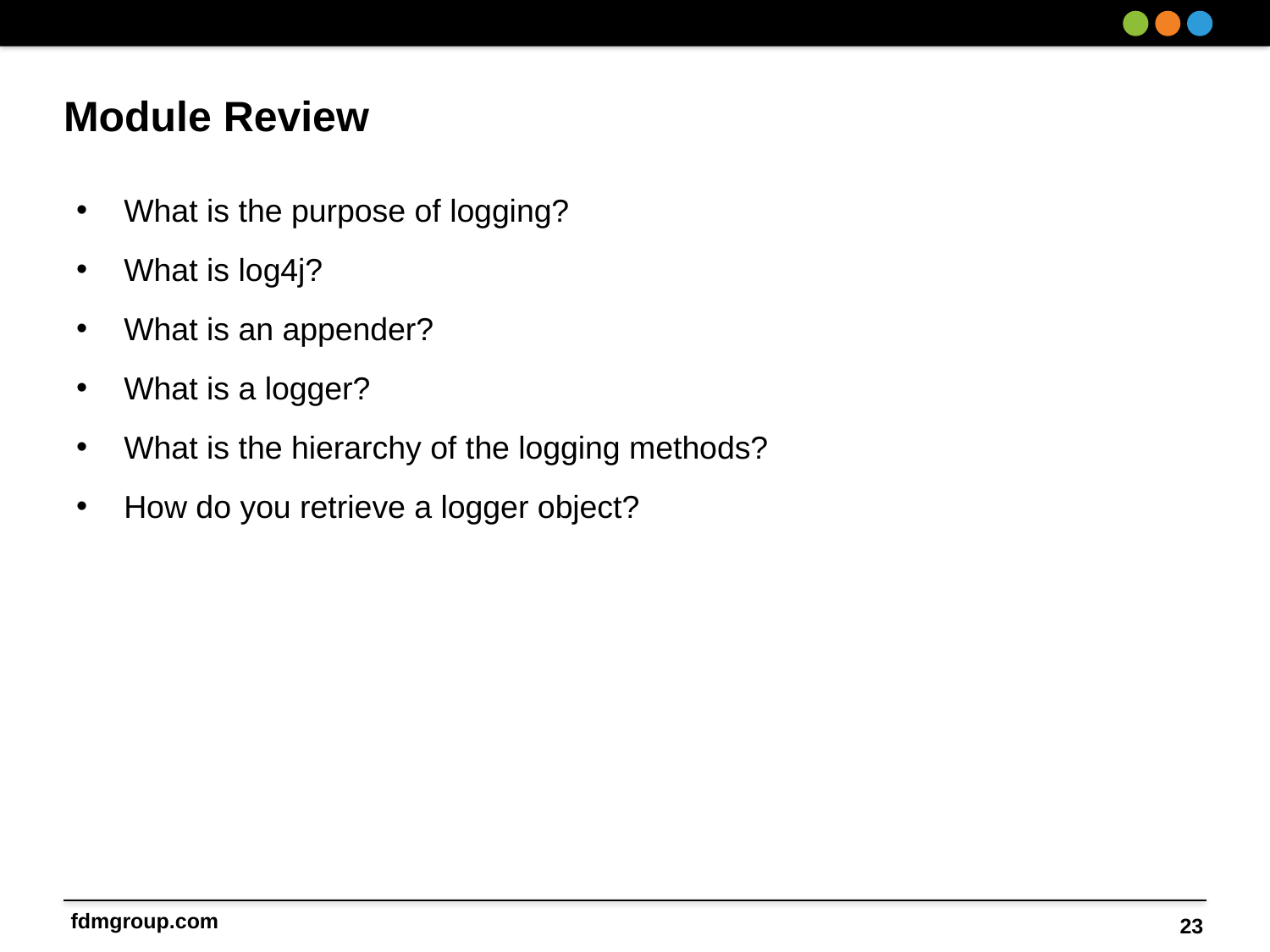

# Module Review
What is the purpose of logging?
What is log4j?
What is an appender?
What is a logger?
What is the hierarchy of the logging methods?
How do you retrieve a logger object?
23